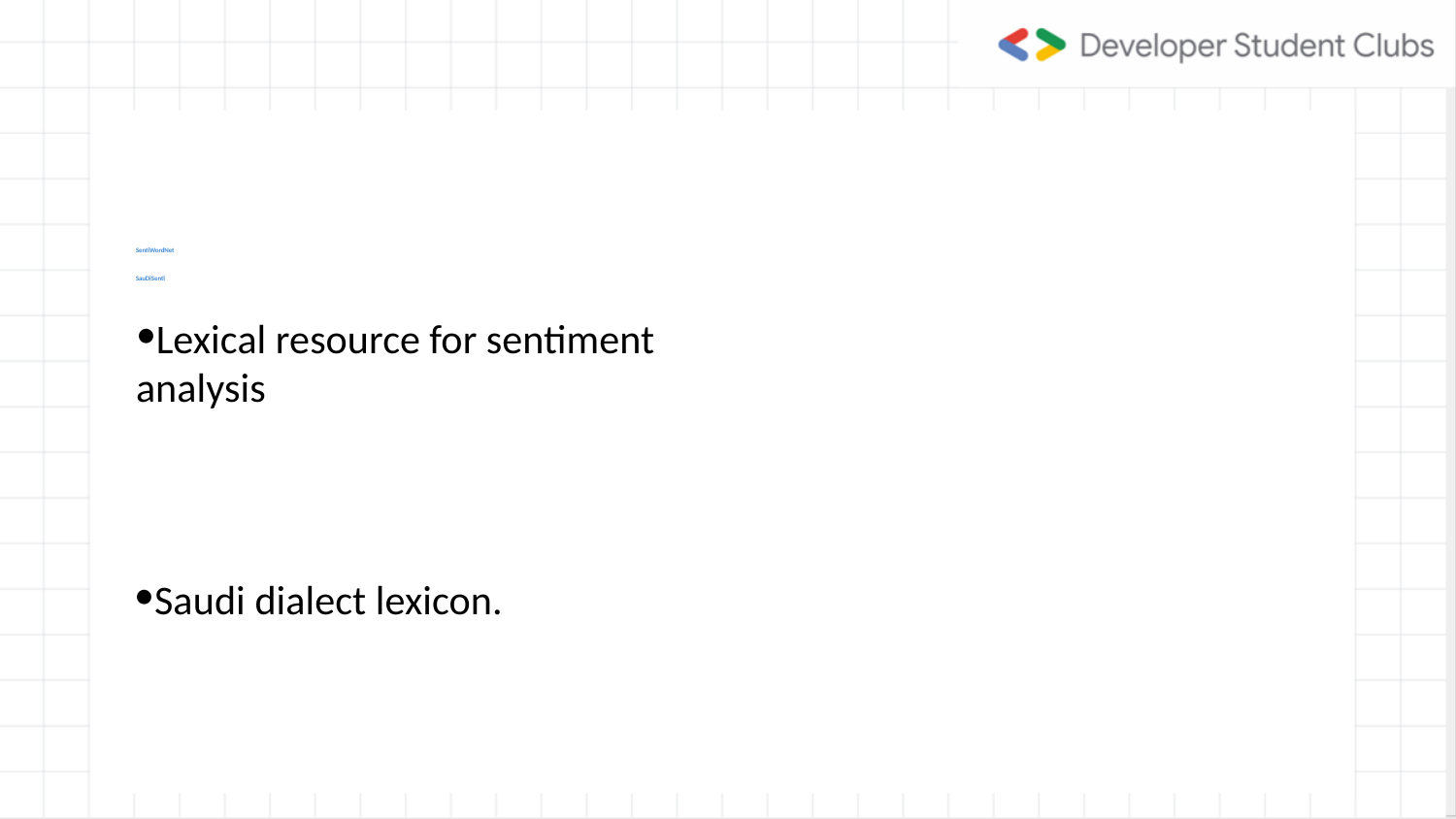

SentiWordNet
SauDiSenti
Lexical resource for sentiment analysis
Saudi dialect lexicon.